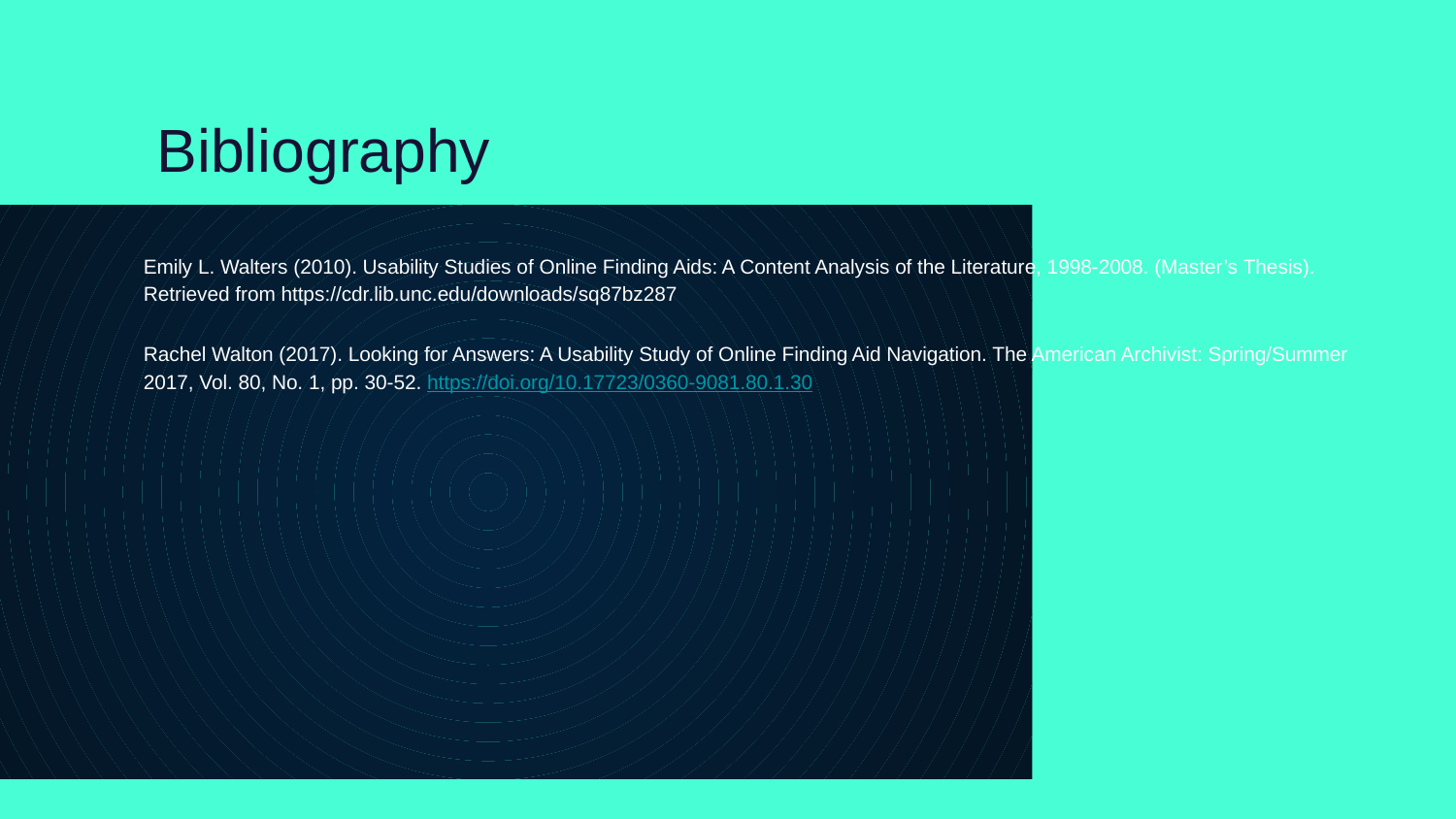

# Bibliography
Emily L. Walters (2010). Usability Studies of Online Finding Aids: A Content Analysis of the Literature, 1998-2008. (Master’s Thesis). Retrieved from https://cdr.lib.unc.edu/downloads/sq87bz287
Rachel Walton (2017). Looking for Answers: A Usability Study of Online Finding Aid Navigation. The American Archivist: Spring/Summer 2017, Vol. 80, No. 1, pp. 30-52. https://doi.org/10.17723/0360-9081.80.1.30